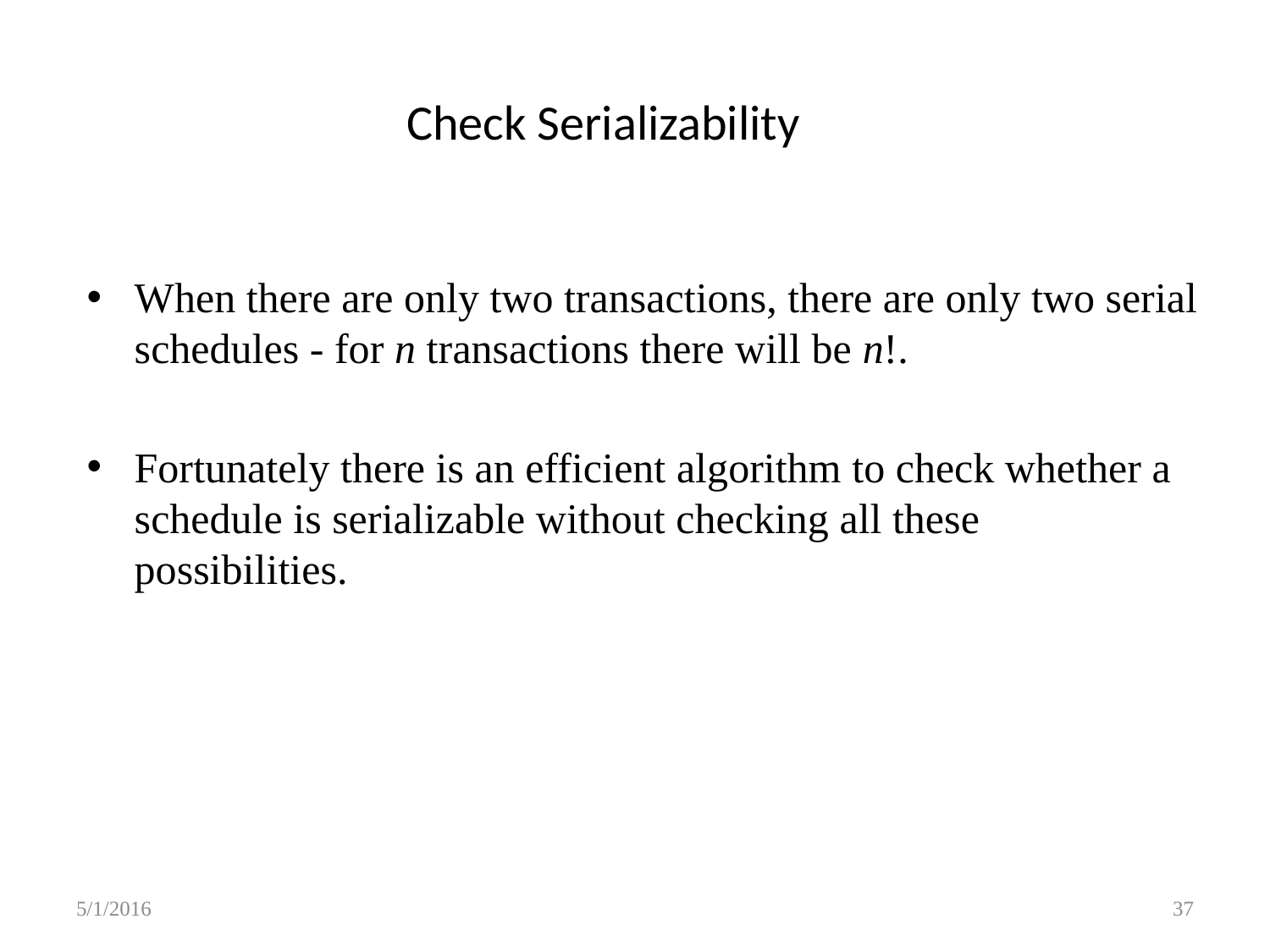

Check Serializability
When there are only two transactions, there are only two serial schedules - for n transactions there will be n!.

Fortunately there is an efficient algorithm to check whether a schedule is serializable without checking all these possibilities.
5/1/2016
37